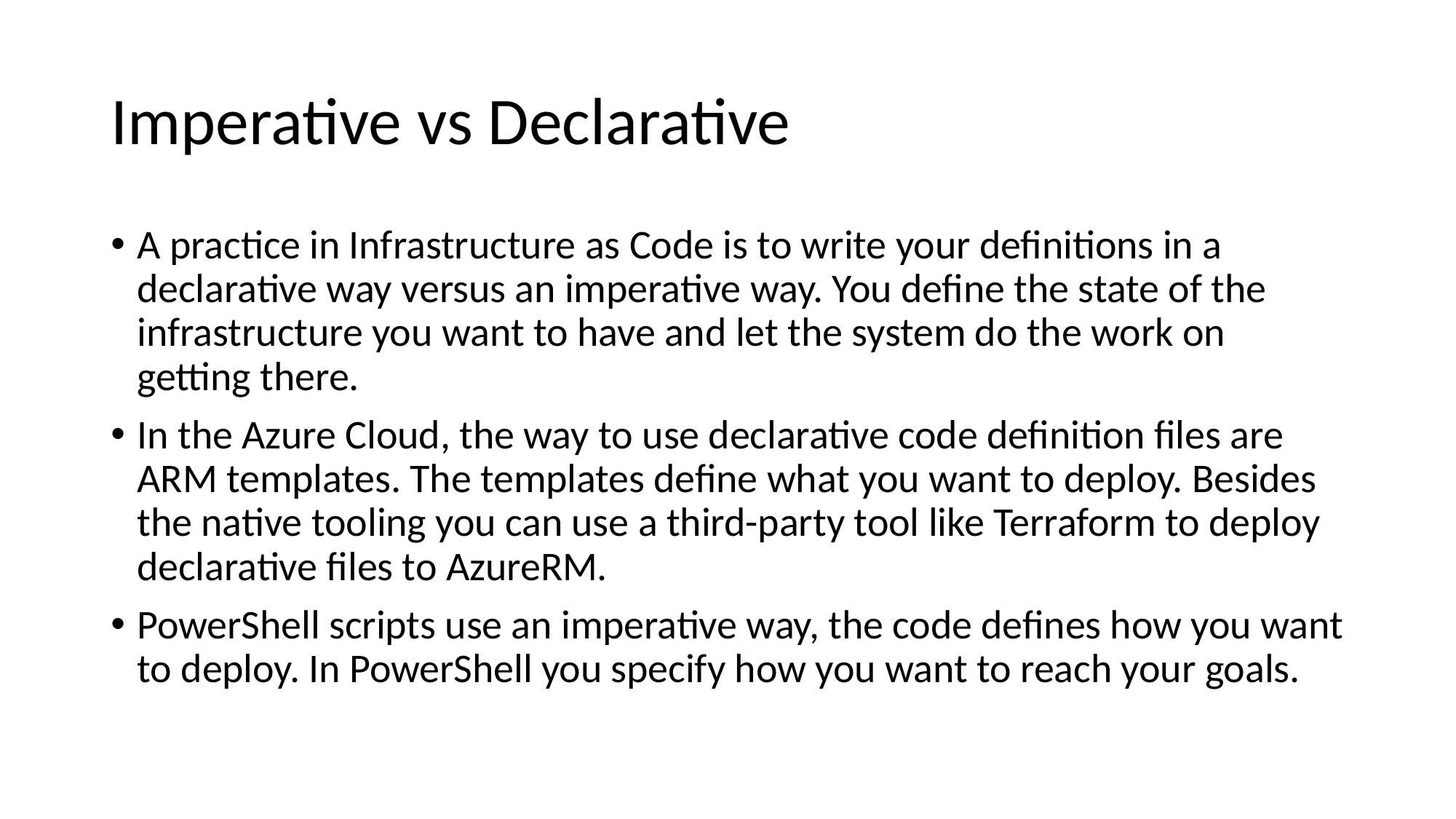

# Imperative vs Declarative
A practice in Infrastructure as Code is to write your definitions in a declarative way versus an imperative way. You define the state of the infrastructure you want to have and let the system do the work on getting there.
In the Azure Cloud, the way to use declarative code definition files are ARM templates. The templates define what you want to deploy. Besides the native tooling you can use a third-party tool like Terraform to deploy declarative files to AzureRM.
PowerShell scripts use an imperative way, the code defines how you want to deploy. In PowerShell you specify how you want to reach your goals.